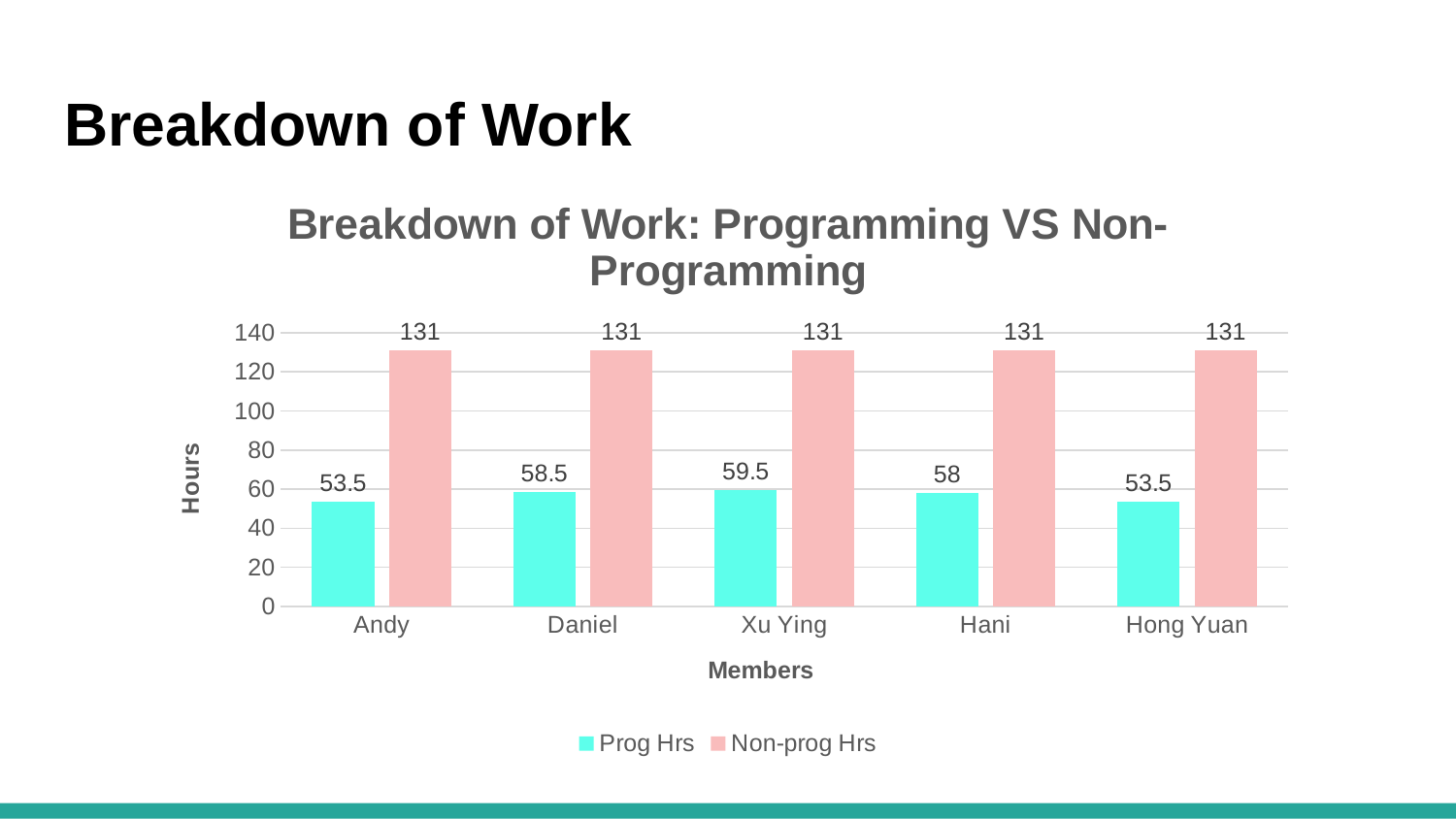

# Breakdown of Work

### Chart: Breakdown of Work: Programming VS Non-Programming

| Category | Prog Hrs | Non-prog Hrs |
|---|---|---|
| Andy | 53.5 | 131.0 |
| Daniel | 58.5 | 131.0 |
| Xu Ying | 59.5 | 131.0 |
| Hani | 58.0 | 131.0 |
| Hong Yuan | 53.5 | 131.0 |